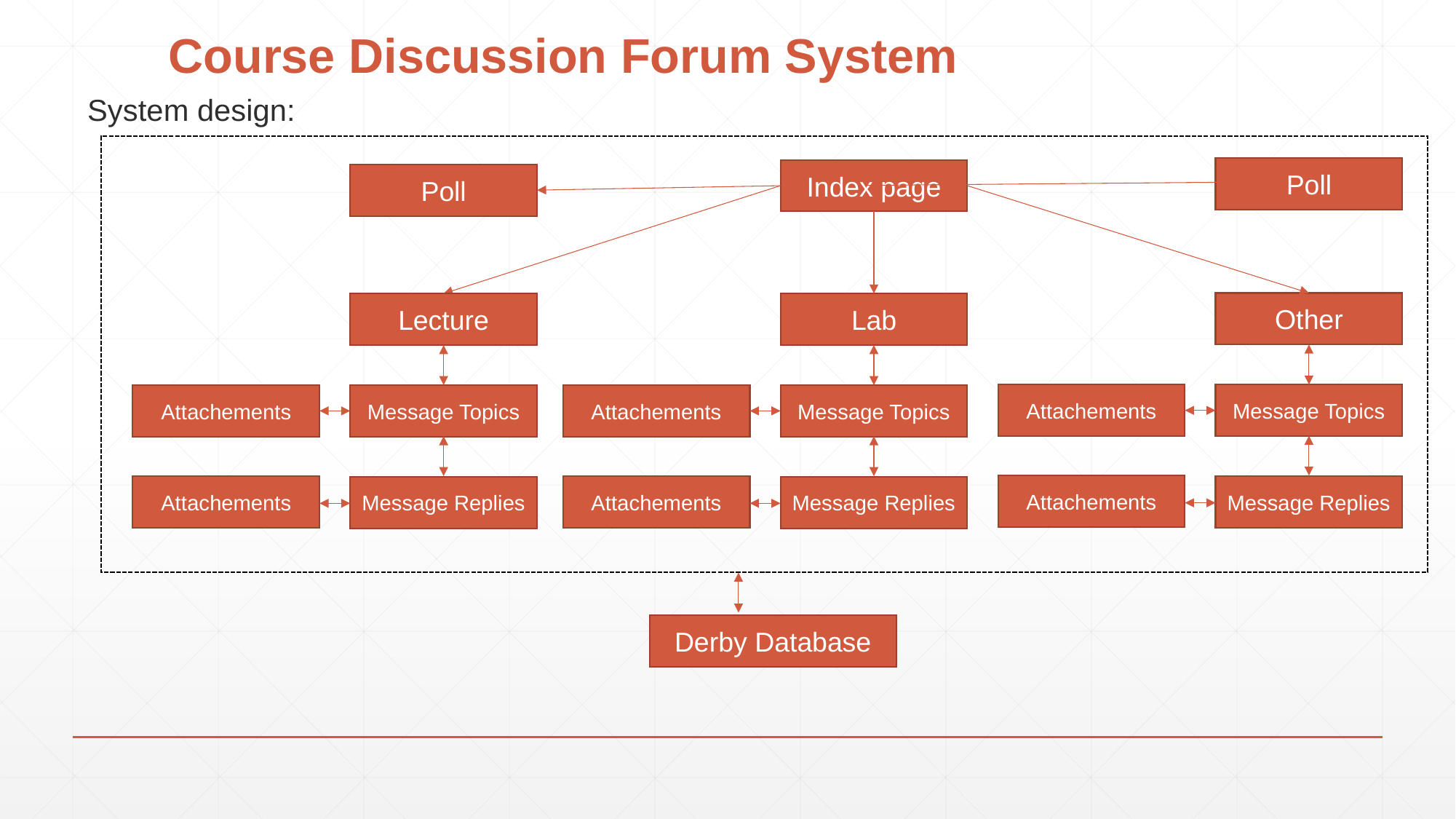

# Course Discussion Forum System
System design:

Poll
Index page
Poll
Other
Attachements
Message Topics
Attachements
Message Replies
Lecture
Attachements
Message Topics
Attachements
Message Replies
Lab
Attachements
Message Topics
Attachements
Message Replies
Derby Database